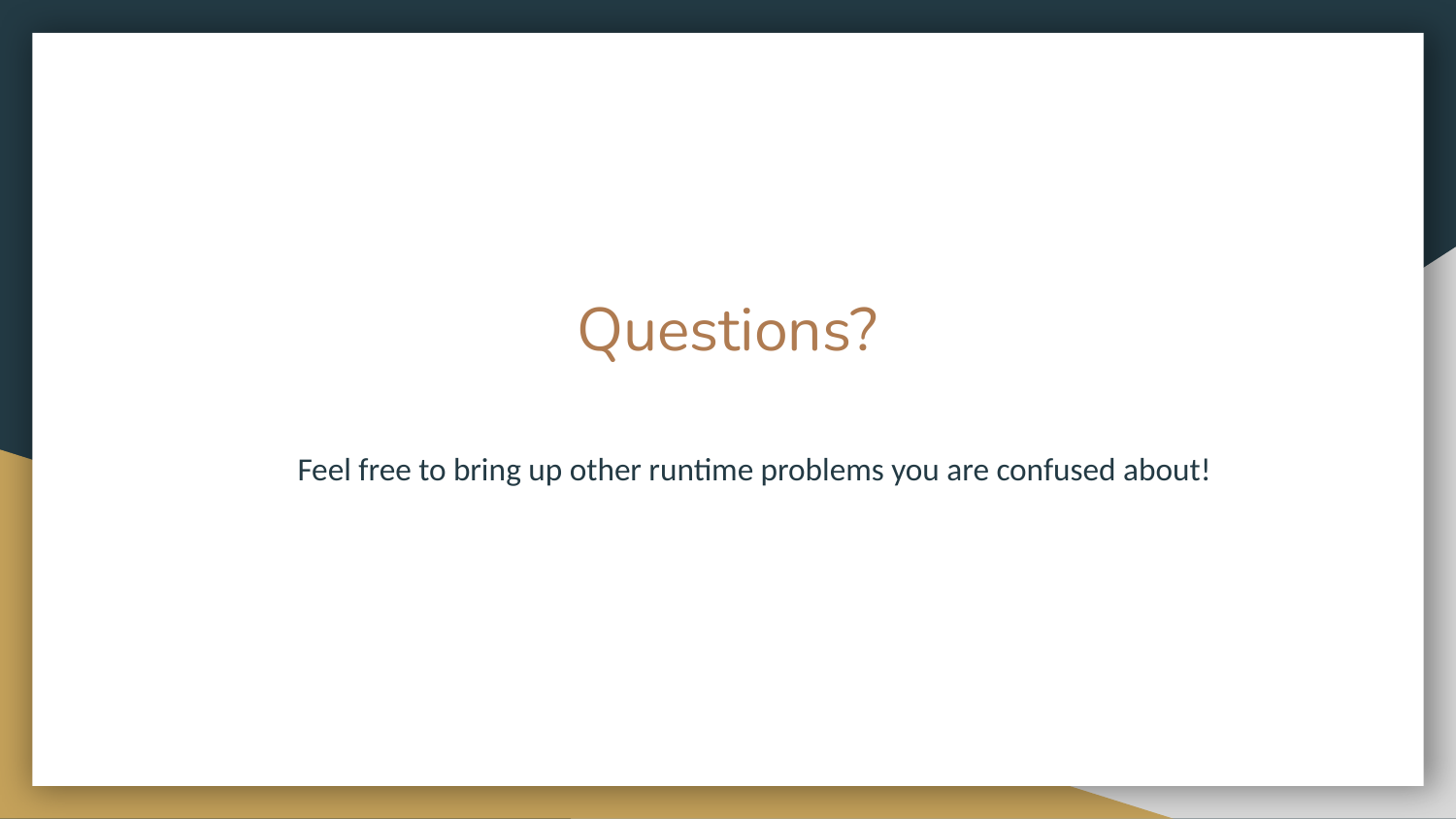

# Questions?
Feel free to bring up other runtime problems you are confused about!